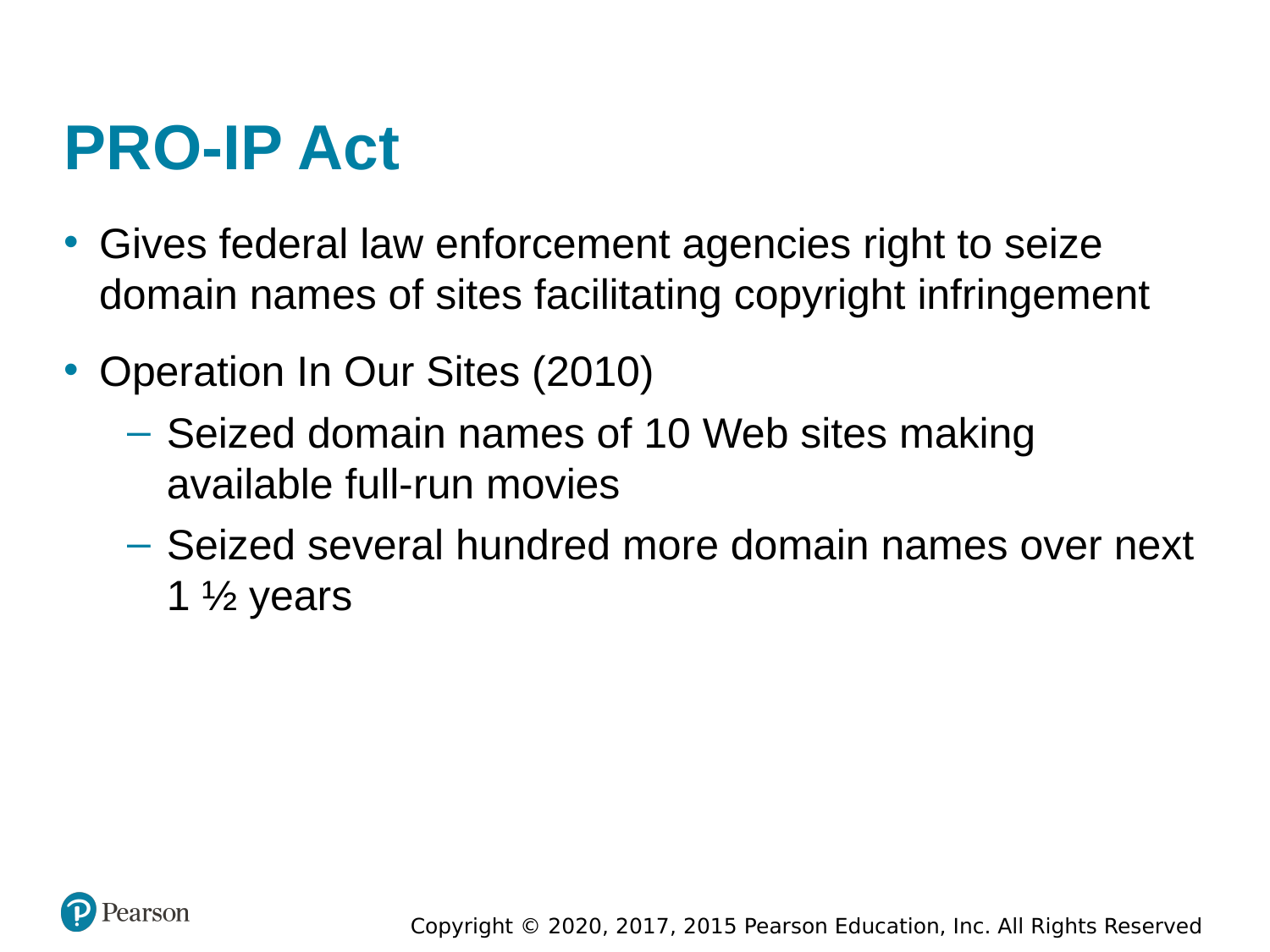

# P R O-I P Act
Gives federal law enforcement agencies right to seize domain names of sites facilitating copyright infringement
Operation In Our Sites (2010)
Seized domain names of 10 Web sites making available full-run movies
Seized several hundred more domain names over next 1 ½ years